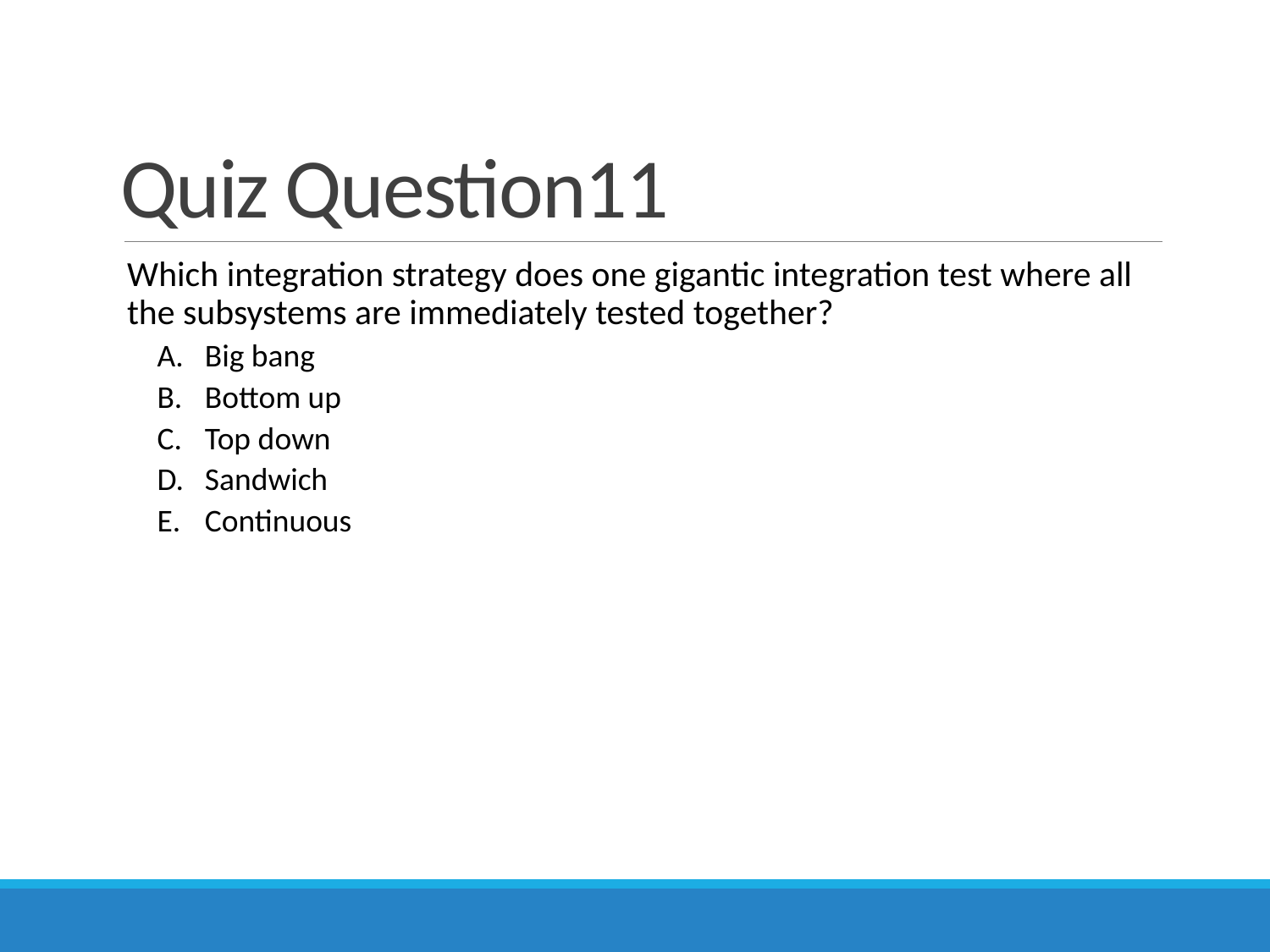

# Quiz Question11
Which integration strategy does one gigantic integration test where all the subsystems are immediately tested together?
Big bang
Bottom up
Top down
Sandwich
Continuous